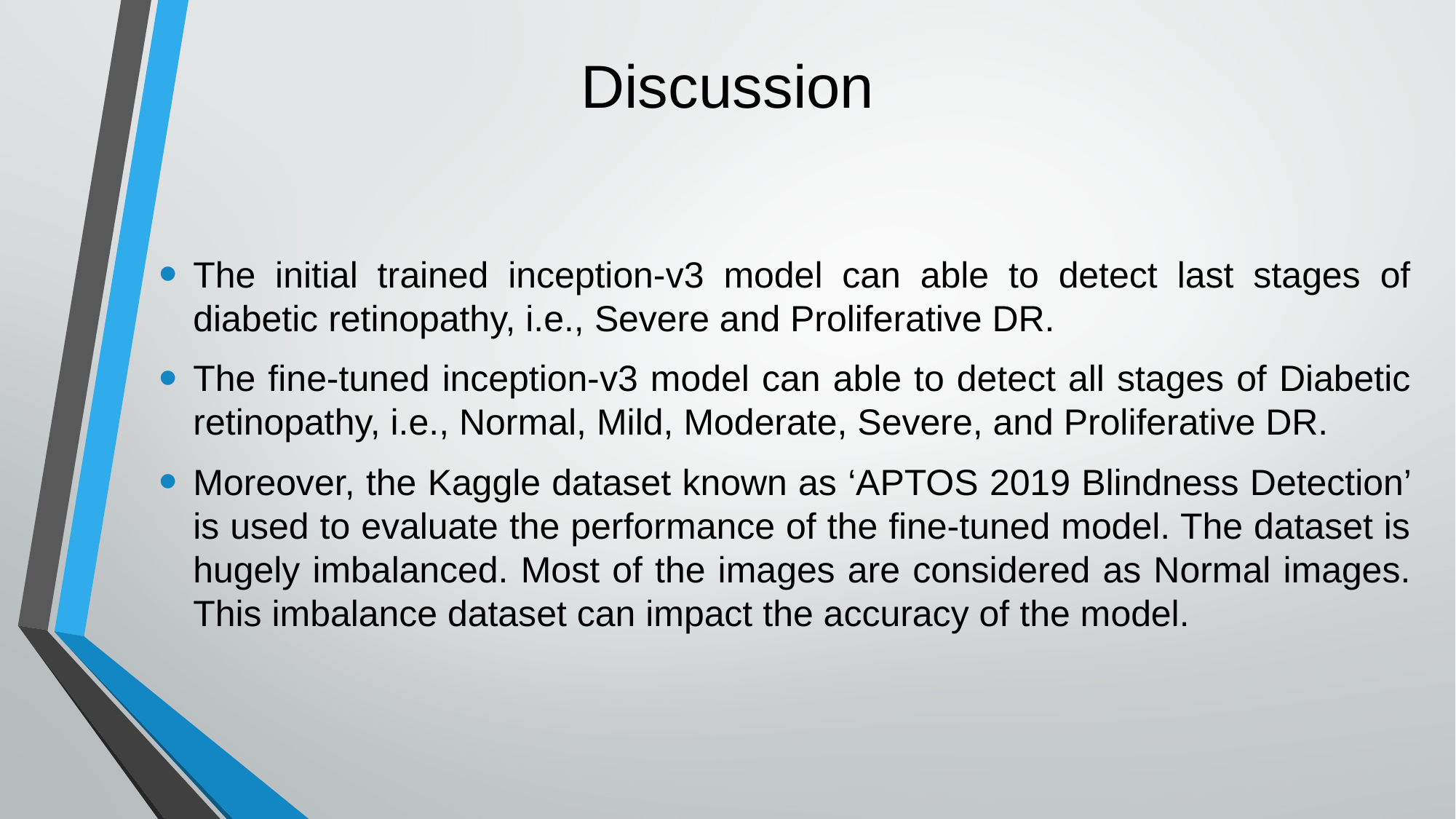

# Discussion
The initial trained inception-v3 model can able to detect last stages of diabetic retinopathy, i.e., Severe and Proliferative DR.
The fine-tuned inception-v3 model can able to detect all stages of Diabetic retinopathy, i.e., Normal, Mild, Moderate, Severe, and Proliferative DR.
Moreover, the Kaggle dataset known as ‘APTOS 2019 Blindness Detection’ is used to evaluate the performance of the fine-tuned model. The dataset is hugely imbalanced. Most of the images are considered as Normal images. This imbalance dataset can impact the accuracy of the model.